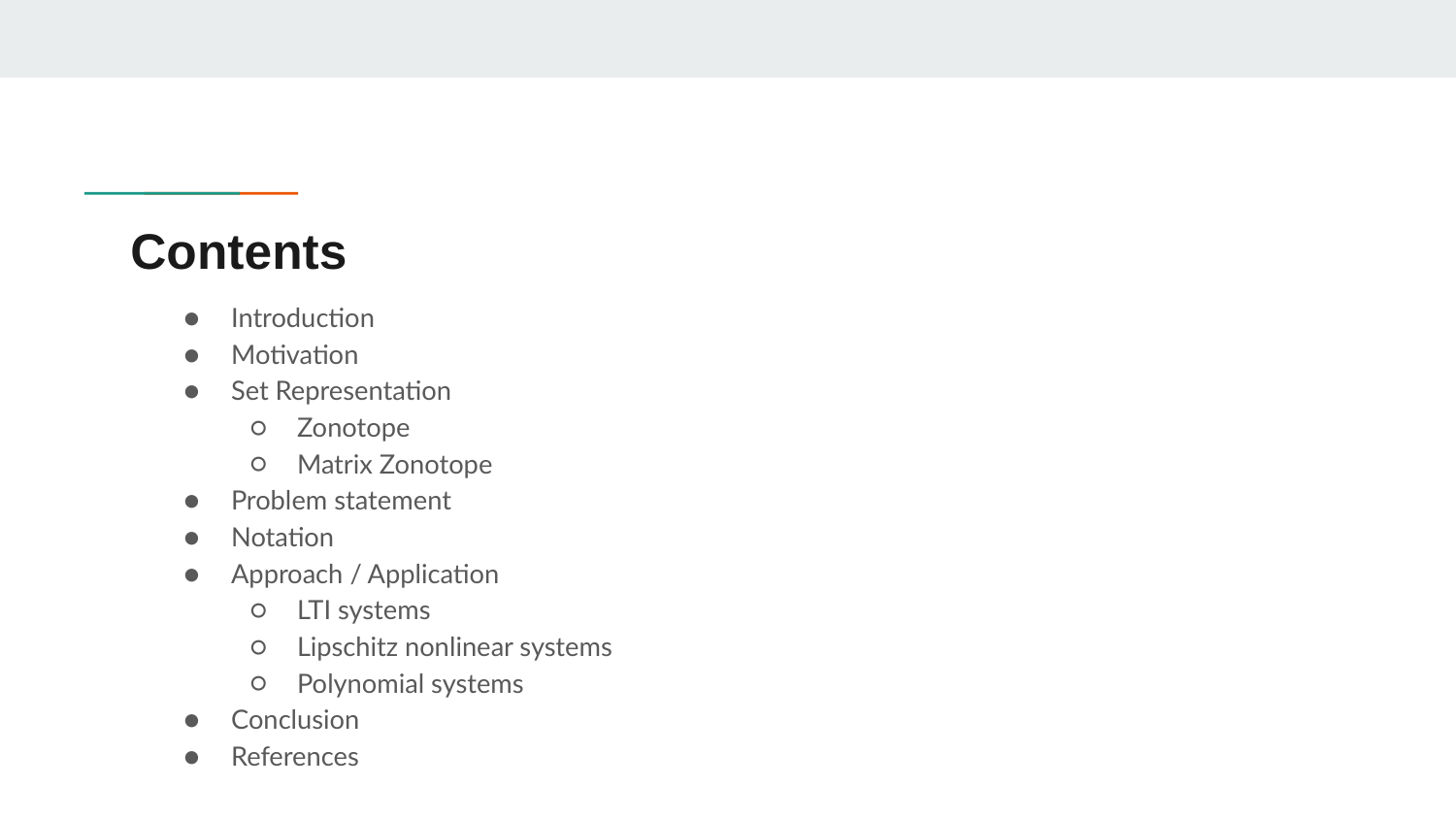

# Contents
Introduction
Motivation
Set Representation
Zonotope
Matrix Zonotope
Problem statement
Notation
Approach / Application
LTI systems
Lipschitz nonlinear systems
Polynomial systems
Conclusion
References